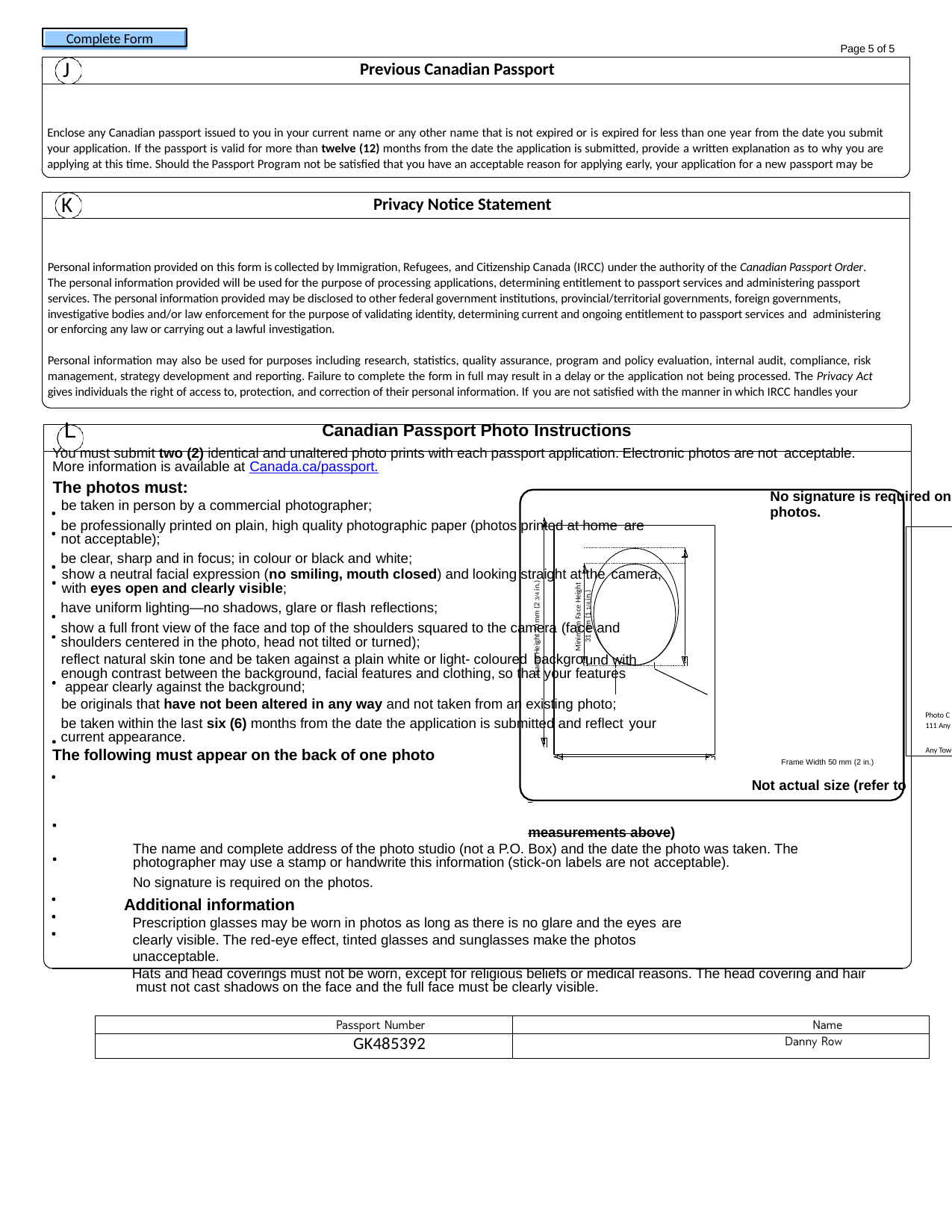

Complete Form
Page 5 of 5
J
Previous Canadian Passport

Enclose any Canadian passport issued to you in your current name or any other name that is not expired or is expired for less than one year from the date you submit  your application. If the passport is valid for more than twelve (12) months from the date the application is submitted, provide a written explanation as to why you are  applying at this time. Should the Passport Program not be satisfied that you have an acceptable reason for applying early, your application for a new passport may be

K
Privacy Notice Statement

Personal information provided on this form is collected by Immigration, Refugees, and Citizenship Canada (IRCC) under the authority of the Canadian Passport Order.  The personal information provided will be used for the purpose of processing applications, determining entitlement to passport services and administering passport  services. The personal information provided may be disclosed to other federal government institutions, provincial/territorial governments, foreign governments,  investigative bodies and/or law enforcement for the purpose of validating identity, determining current and ongoing entitlement to passport services and  administering or enforcing any law or carrying out a lawful investigation.

Personal information may also be used for purposes including research, statistics, quality assurance, program and policy evaluation, internal audit, compliance, risk  management, strategy development and reporting. Failure to complete the form in full may result in a delay or the application not being processed. The Privacy Act  gives individuals the right of access to, protection, and correction of their personal information. If you are not satisfied with the manner in which IRCC handles your
L
Canadian Passport Photo Instructions

You must submit two (2) identical and unaltered photo prints with each passport application. Electronic photos are not acceptable.
More information is available at Canada.ca/passport.
The photos must:
be taken in person by a commercial photographer;
No signature is required on

photos.

be professionally printed on plain, high quality photographic paper (photos printed at home are

not acceptable);
be clear, sharp and in focus; in colour or black and white;

show a neutral facial expression (no smiling, mouth closed) and looking straight at the camera,

with eyes open and clearly visible;
have uniform lighting—no shadows, glare or flash reflections;
Frame Height 70 mm (2 3/4 in.)
Minimum Face Height
31 mm (1 1/4 in.)

show a full front view of the face and top of the shoulders squared to the camera (fac
e and

und with
shoulders centered in the photo, head not tilted or turned);

reflect natural skin tone and be taken against a plain white or light- coloured backgro
enough contrast between the background, facial features and clothing, so that your features  appear clearly against the background;
be originals that have not been altered in any way and not taken from an existing photo;

Photo C  111 Any
be taken within the last six (6) months from the date the application is submitted and reflect your
current appearance.
The following must appear on the back of one photo

Any Tow
Frame Width 50 mm (2 in.)
Not actual size (refer to
 	measurements above)
The name and complete address of the photo studio (not a P.O. Box) and the date the photo was taken. The  photographer may use a stamp or handwrite this information (stick-on labels are not acceptable).
No signature is required on the photos.
Additional information
Prescription glasses may be worn in photos as long as there is no glare and the eyes are
clearly visible. The red-eye effect, tinted glasses and sunglasses make the photos  unacceptable.
Hats and head coverings must not be worn, except for religious beliefs or medical reasons. The head covering and hair  must not cast shadows on the face and the full face must be clearly visible.

| Passport Number | Name |
| --- | --- |
| GK485392 | Danny Row |